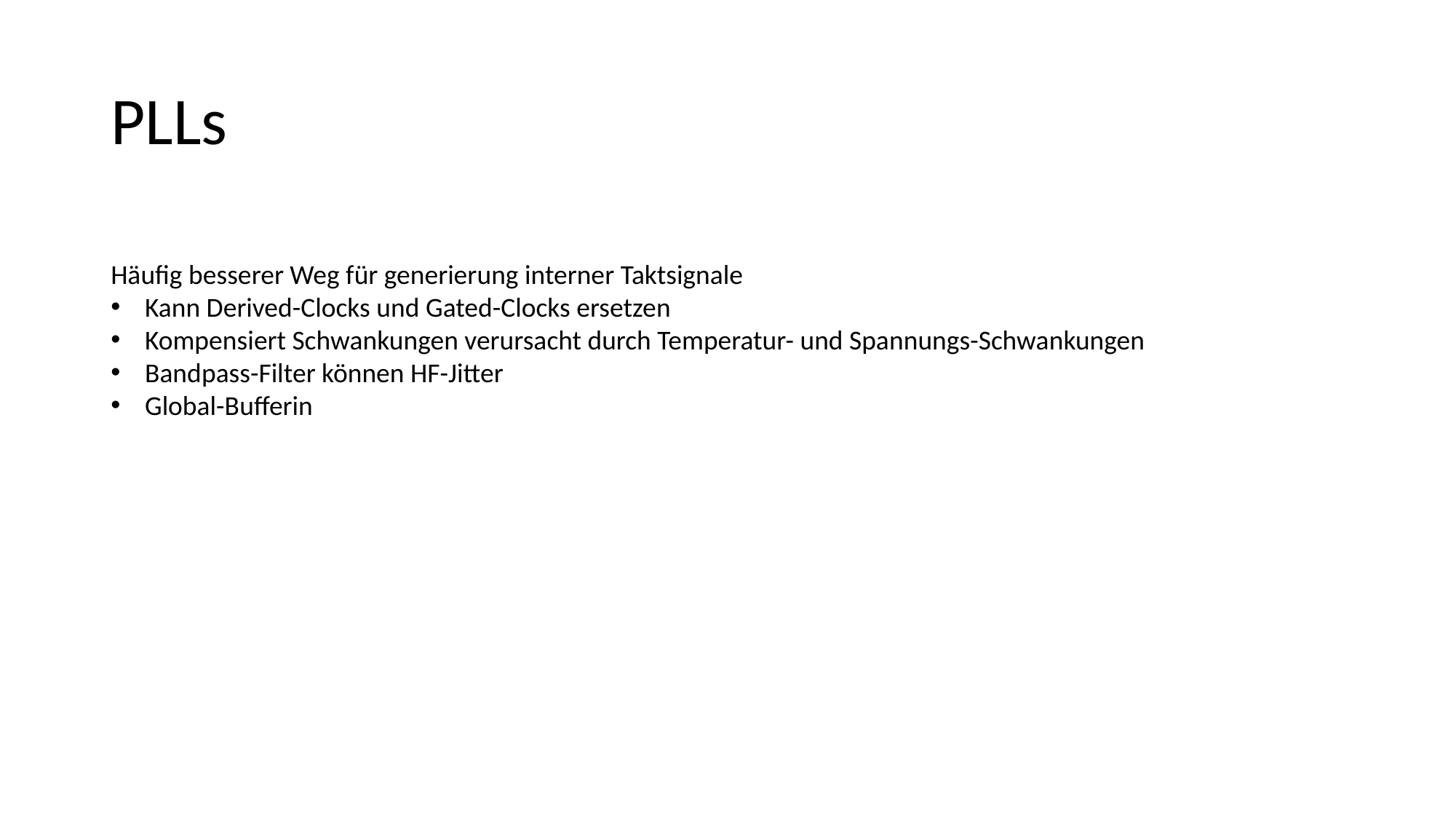

# PLLs
Häufig besserer Weg für generierung interner Taktsignale
Kann Derived-Clocks und Gated-Clocks ersetzen
Kompensiert Schwankungen verursacht durch Temperatur- und Spannungs-Schwankungen
Bandpass-Filter können HF-Jitter
Global-Bufferin